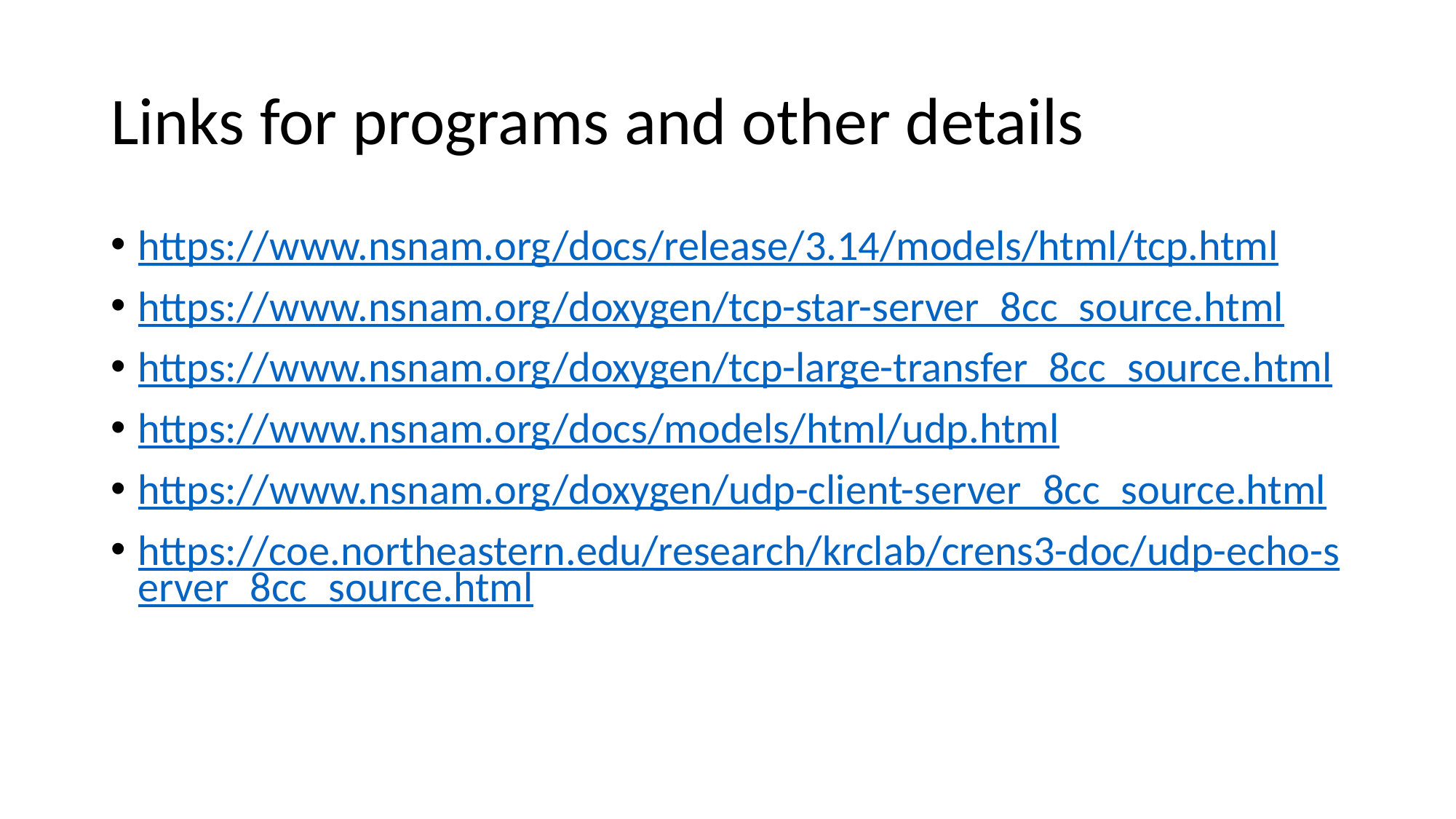

# Links for programs and other details
https://www.nsnam.org/docs/release/3.14/models/html/tcp.html
https://www.nsnam.org/doxygen/tcp-star-server_8cc_source.html
https://www.nsnam.org/doxygen/tcp-large-transfer_8cc_source.html
https://www.nsnam.org/docs/models/html/udp.html
https://www.nsnam.org/doxygen/udp-client-server_8cc_source.html
https://coe.northeastern.edu/research/krclab/crens3-doc/udp-echo-server_8cc_source.html